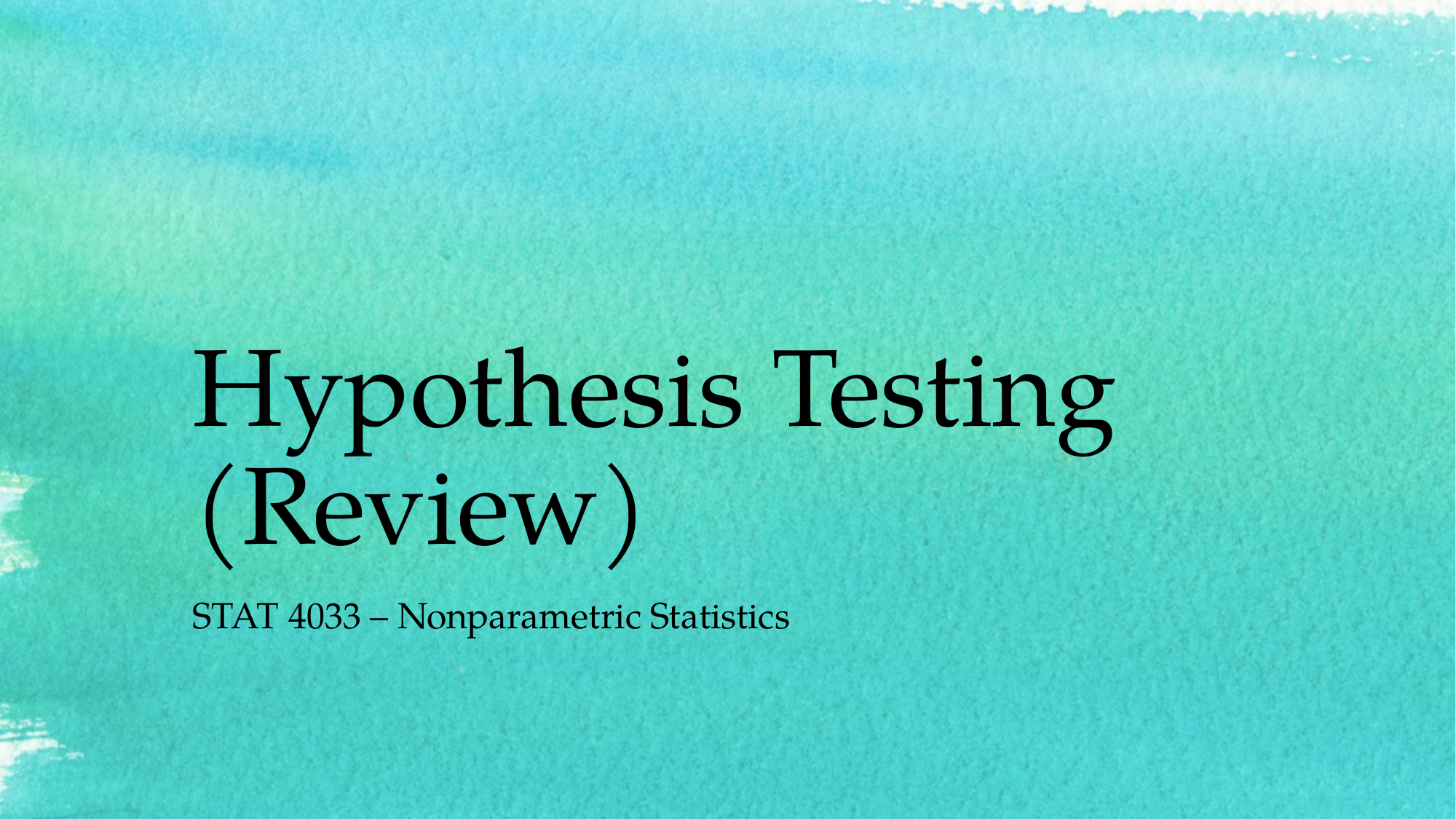

# Hypothesis Testing (Review)
STAT 4033 – Nonparametric Statistics